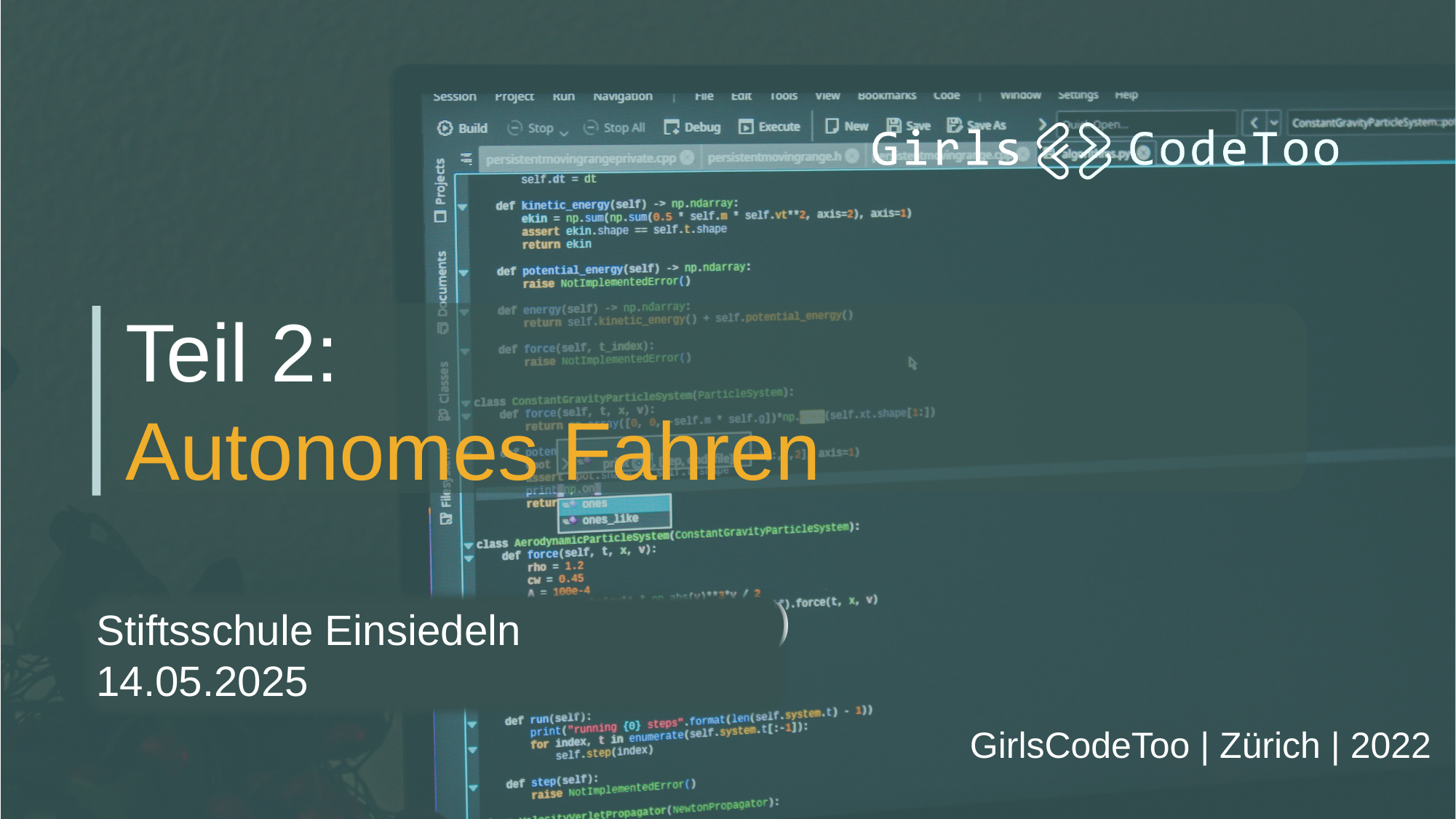

# Teil 2: Autonomes Fahren
Stiftsschule Einsiedeln
14.05.2025